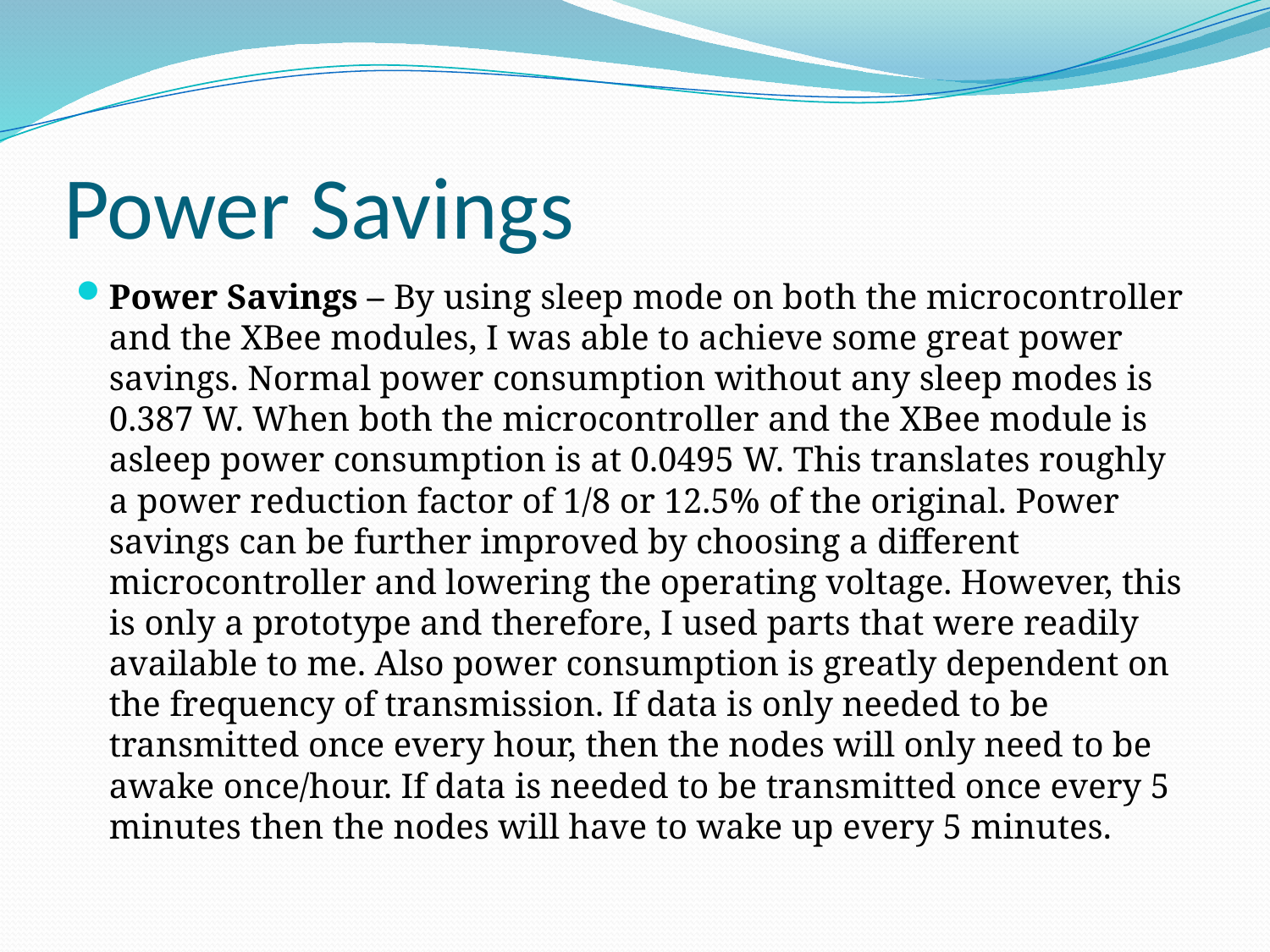

# Power Savings
Power Savings – By using sleep mode on both the microcontroller and the XBee modules, I was able to achieve some great power savings. Normal power consumption without any sleep modes is 0.387 W. When both the microcontroller and the XBee module is asleep power consumption is at 0.0495 W. This translates roughly a power reduction factor of 1/8 or 12.5% of the original. Power savings can be further improved by choosing a different microcontroller and lowering the operating voltage. However, this is only a prototype and therefore, I used parts that were readily available to me. Also power consumption is greatly dependent on the frequency of transmission. If data is only needed to be transmitted once every hour, then the nodes will only need to be awake once/hour. If data is needed to be transmitted once every 5 minutes then the nodes will have to wake up every 5 minutes.